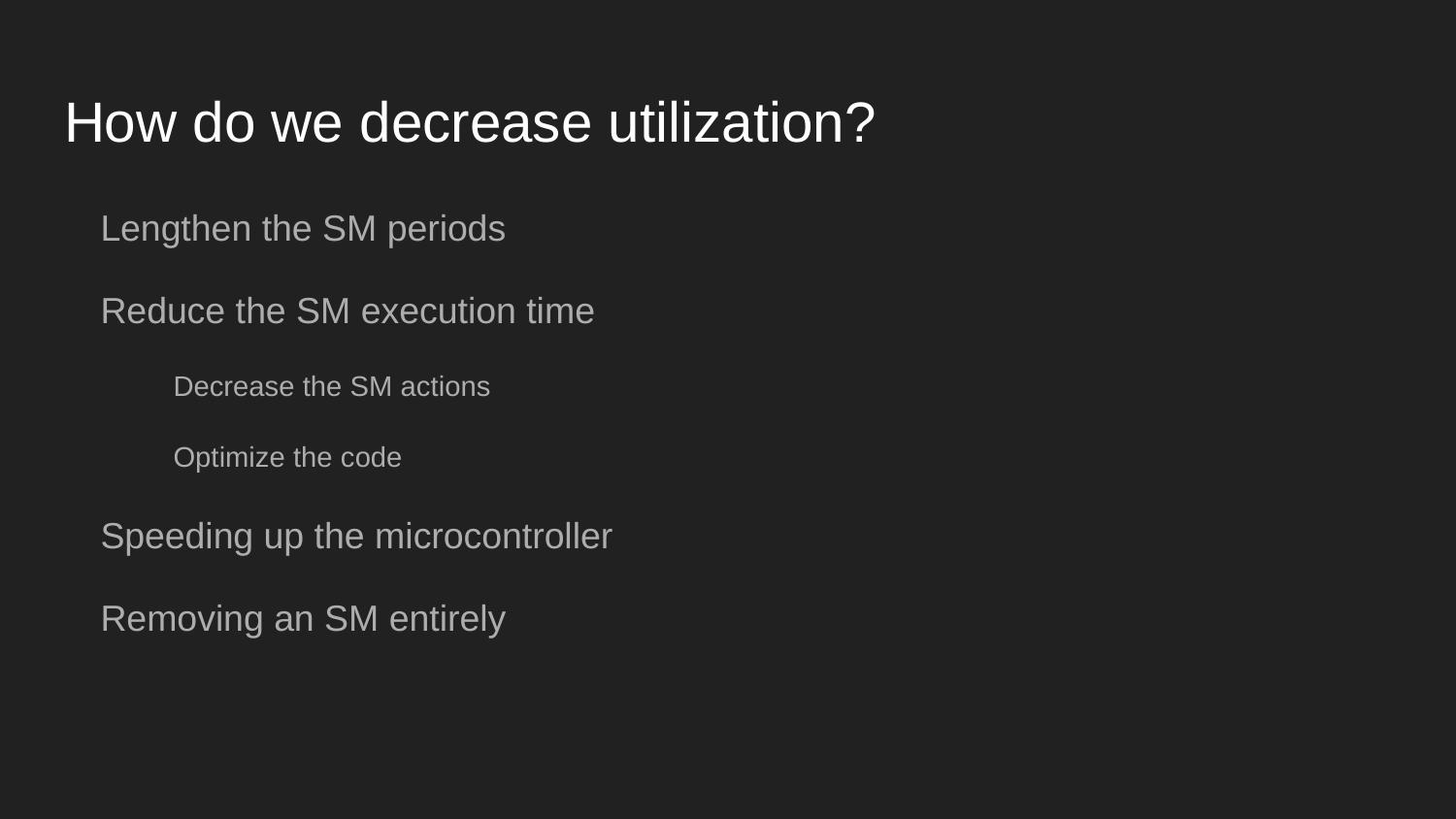

# How do we decrease utilization?
Lengthen the SM periods
Reduce the SM execution time
Decrease the SM actions
Optimize the code
Speeding up the microcontroller
Removing an SM entirely